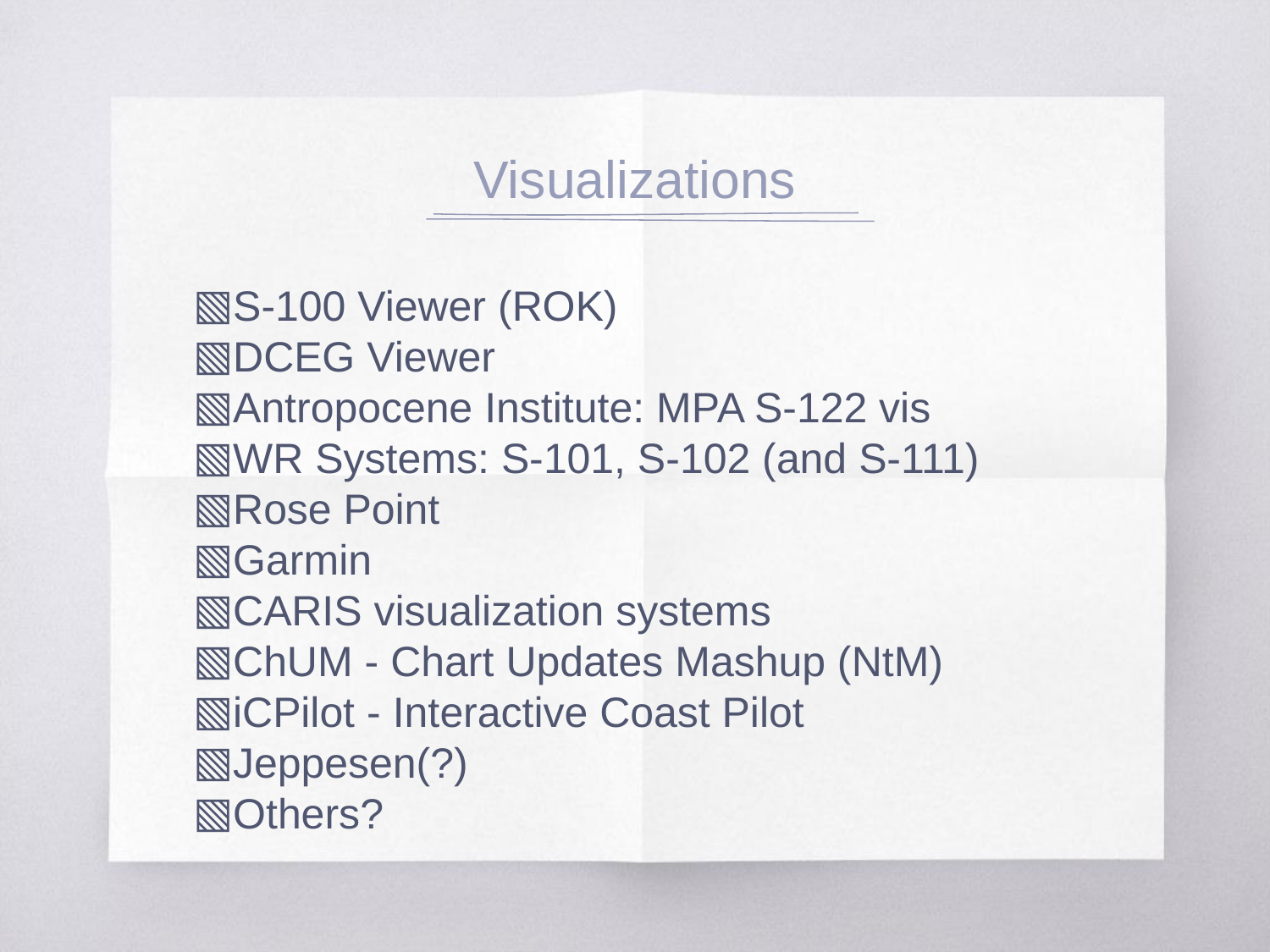

# Visualizations
S-100 Viewer (ROK)
DCEG Viewer
Antropocene Institute: MPA S-122 vis
WR Systems: S-101, S-102 (and S-111)
Rose Point
Garmin
CARIS visualization systems
ChUM - Chart Updates Mashup (NtM)
iCPilot - Interactive Coast Pilot
Jeppesen(?)
Others?